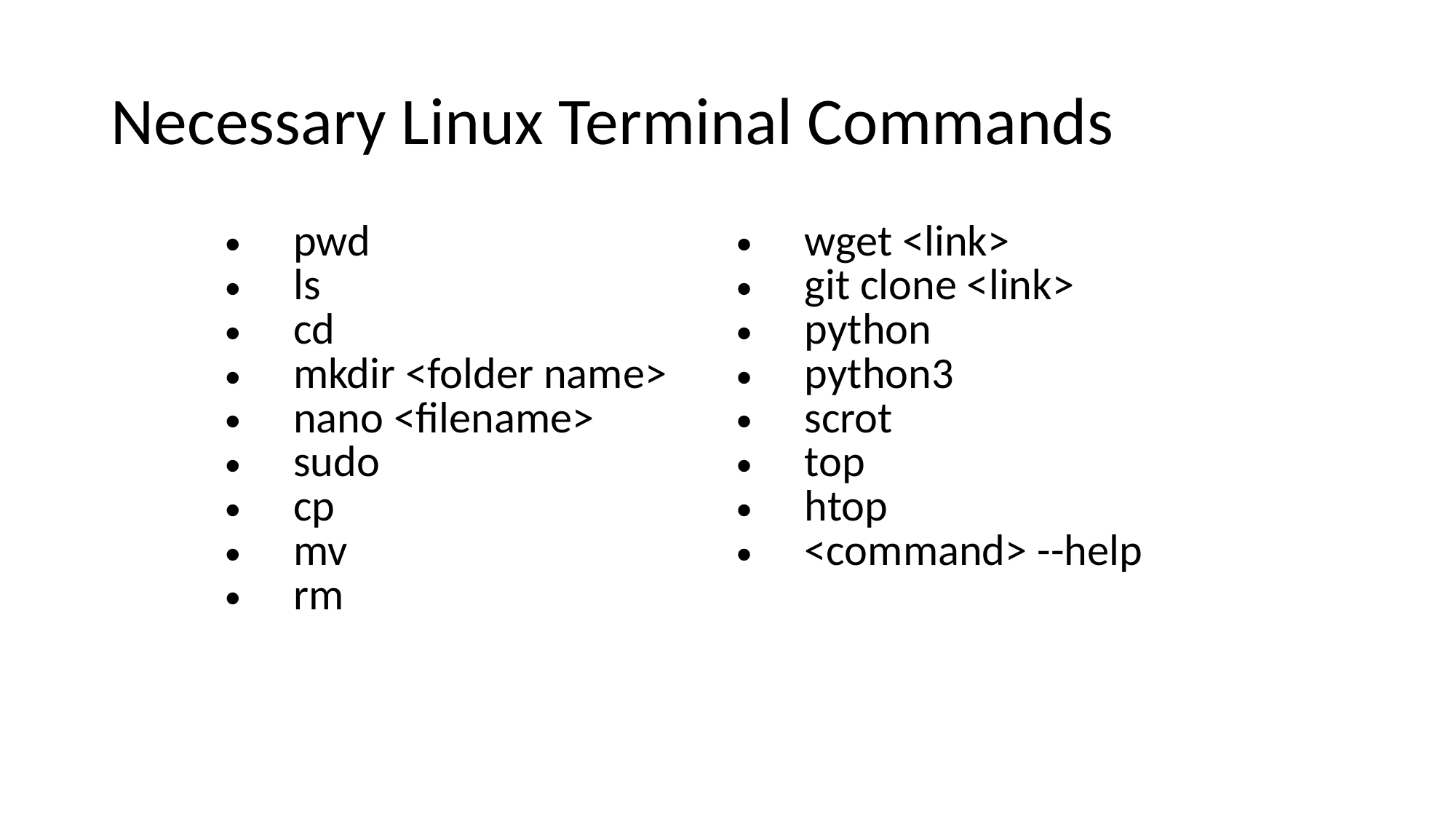

# Necessary Linux Terminal Commands
| pwd ls cd mkdir <folder name> nano <filename> sudo cp mv rm | wget <link> git clone <link> python python3 scrot top htop <command> --help |
| --- | --- |